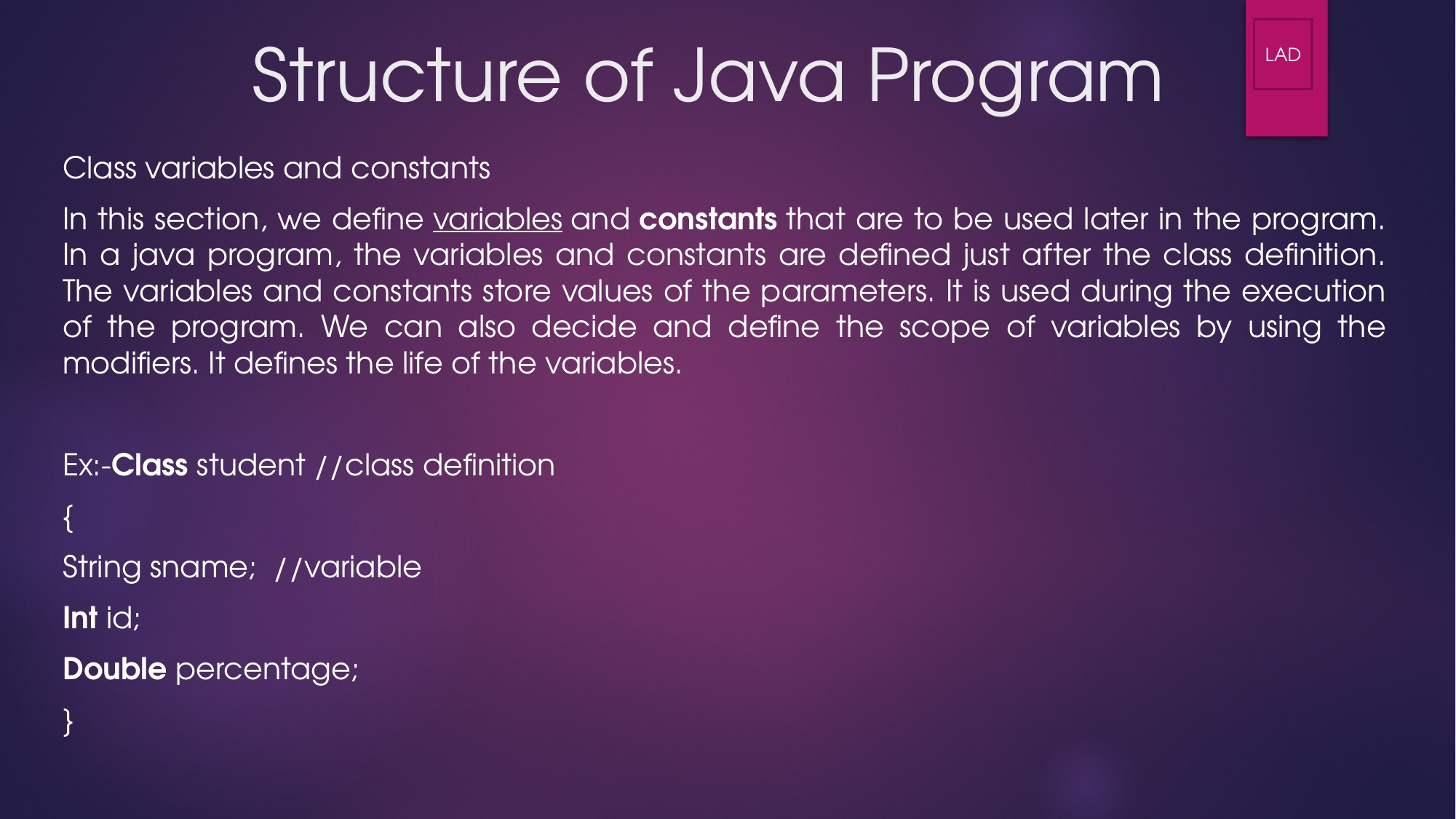

# Structure of Java Program
LAD
Class variables and constants
In this section, we define variables and constants that are to be used later in the program. In a java program, the variables and constants are defined just after the class definition. The variables and constants store values of the parameters. It is used during the execution of the program. We can also decide and define the scope of variables by using the modifiers. It defines the life of the variables.

Ex:-Class student //class definition
{
String sname;  //variable
Int id;
Double percentage;
}